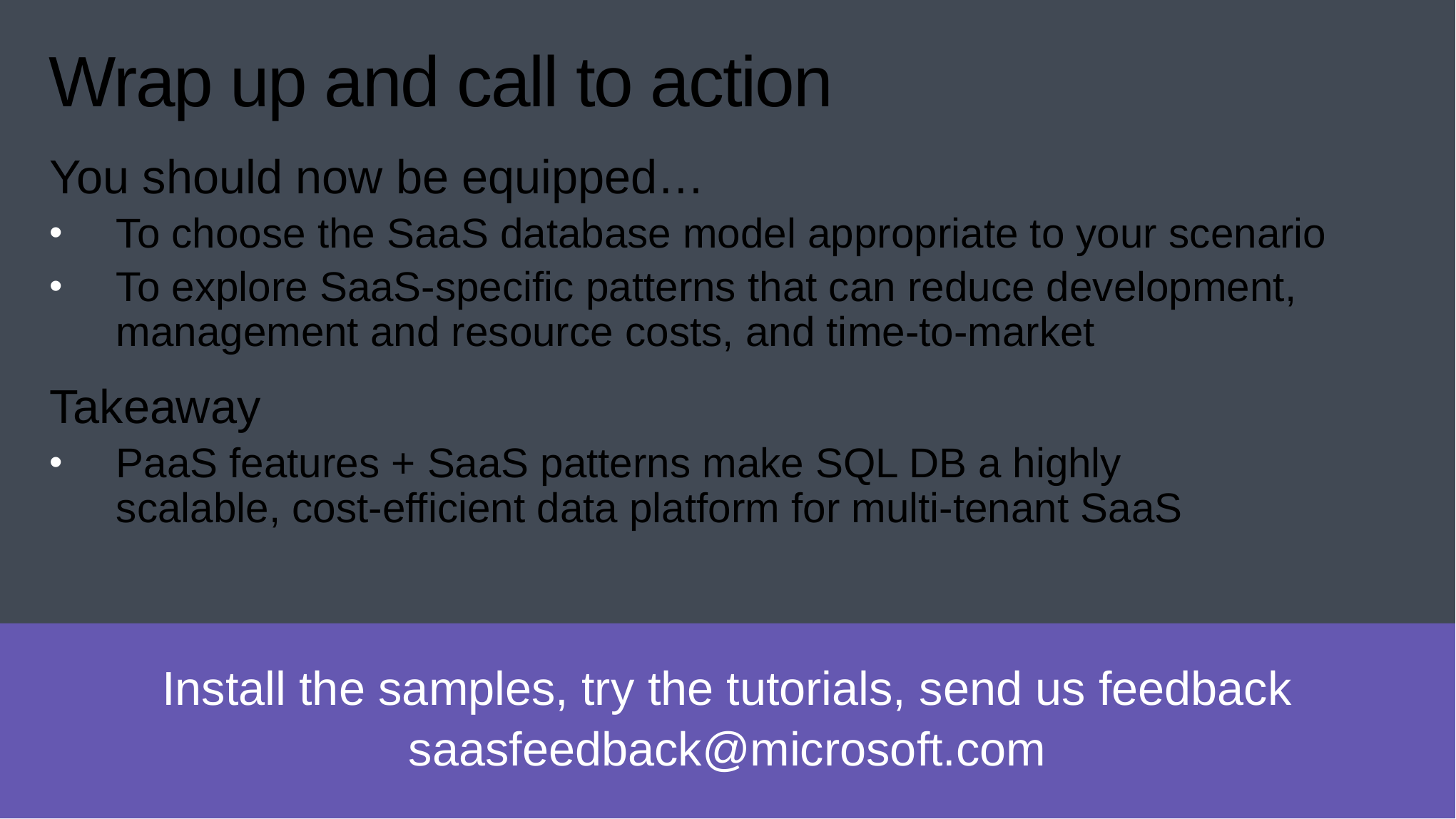

# Wrap up and call to action
You should now be equipped…
To choose the SaaS database model appropriate to your scenario
To explore SaaS-specific patterns that can reduce development, management and resource costs, and time-to-market
Takeaway
PaaS features + SaaS patterns make SQL DB a highly
scalable, cost-efficient data platform for multi-tenant SaaS

Install the samples, try the tutorials, send us feedback
saasfeedback@microsoft.com